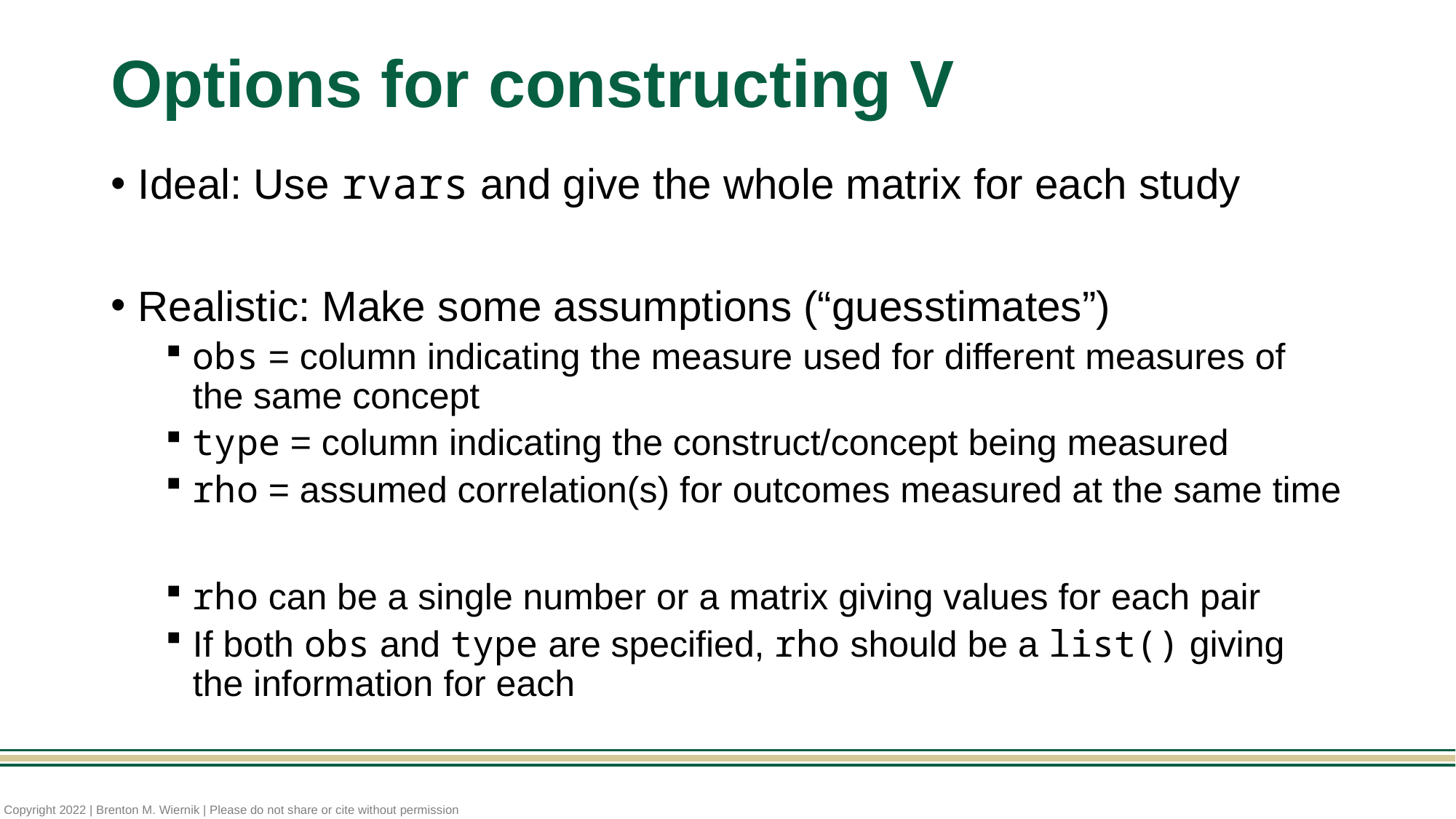

# Options for constructing V
Ideal: Use rvars and give the whole matrix for each study

Realistic: Make some assumptions (“guesstimates”)
obs = column indicating the measure used for different measures of the same concept
type = column indicating the construct/concept being measured
rho = assumed correlation(s) for outcomes measured at the same time

rho can be a single number or a matrix giving values for each pair
If both obs and type are specified, rho should be a list() giving the information for each